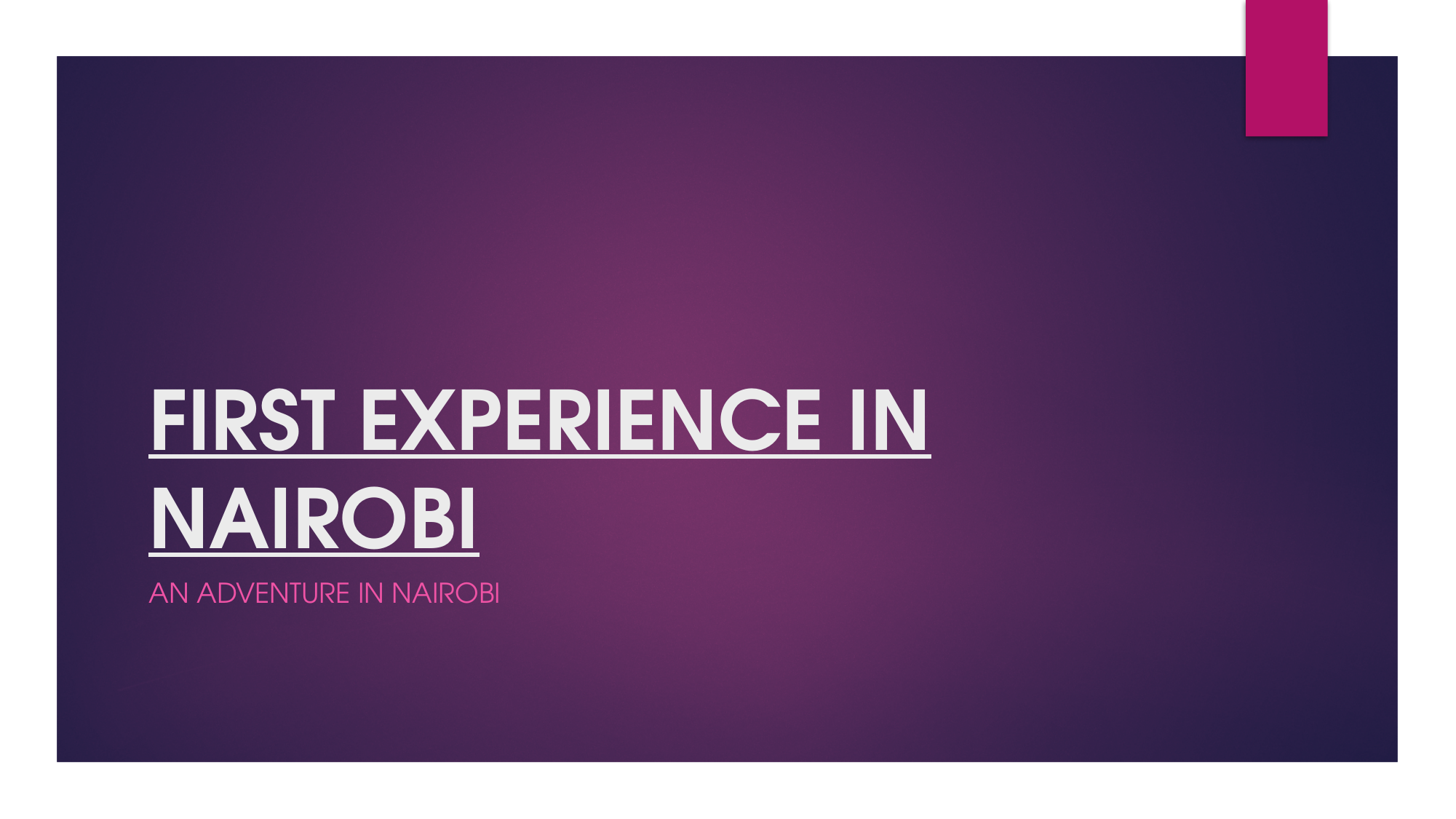

# FIRST EXPERIENCE IN NAIROBI
An adventure in Nairobi